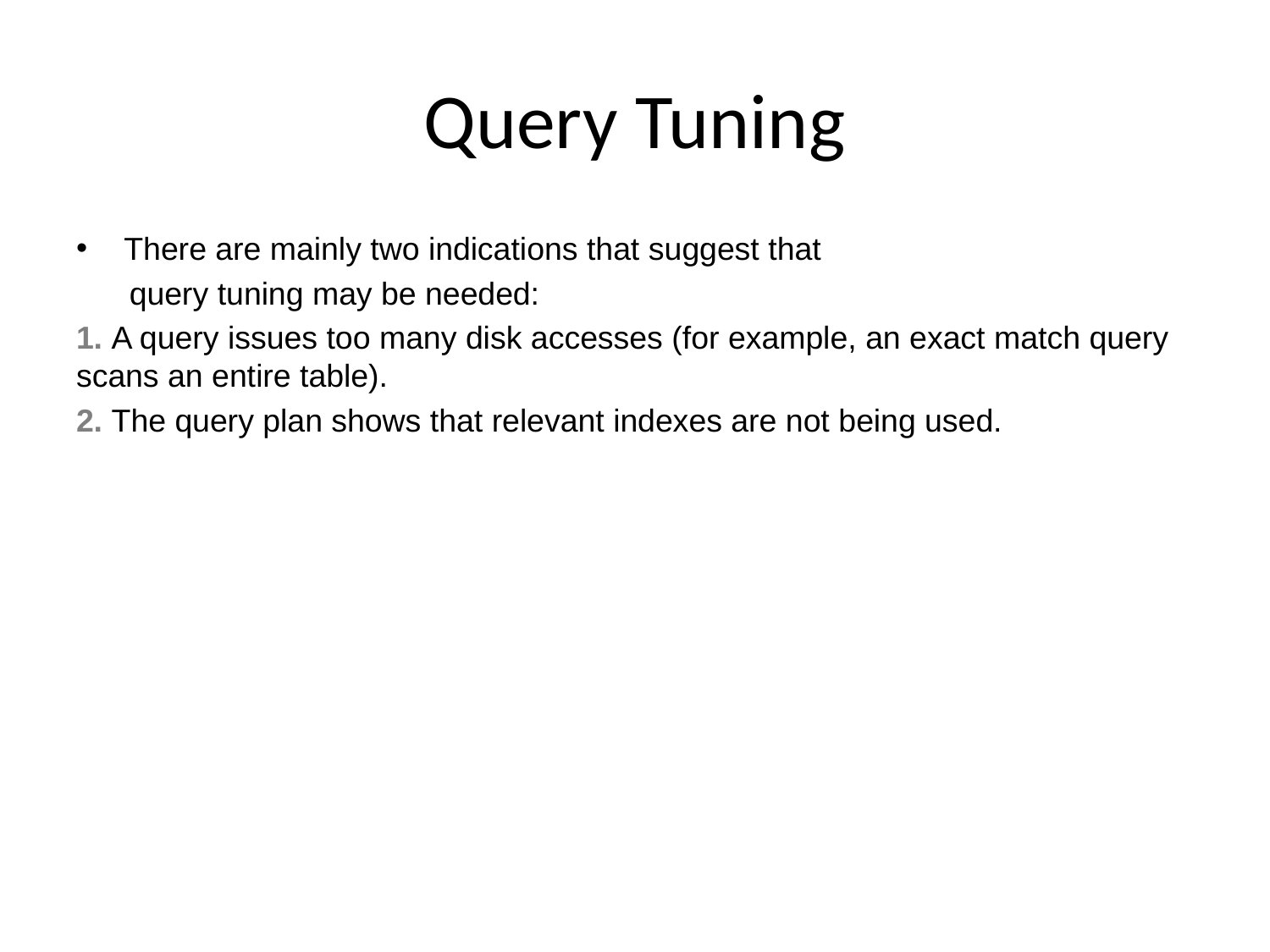

# Query Tuning
There are mainly two indications that suggest that
      query tuning may be needed:
1. A query issues too many disk accesses (for example, an exact match query scans an entire table).
2. The query plan shows that relevant indexes are not being used.